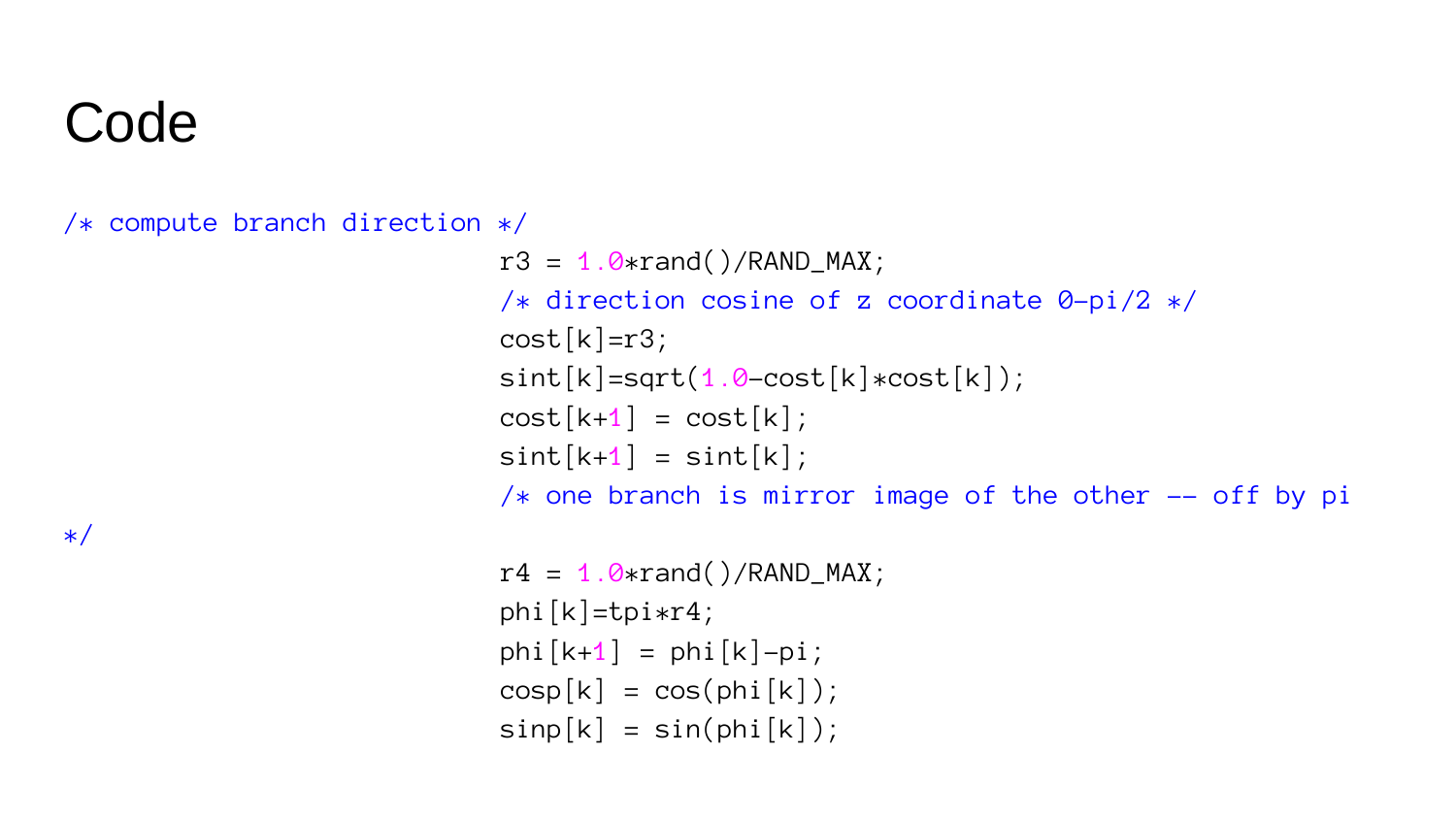

# Code
/* compute branch direction */
			r3 = 1.0*rand()/RAND_MAX;
			/* direction cosine of z coordinate 0-pi/2 */
			cost[k]=r3;
			sint[k]=sqrt(1.0-cost[k]*cost[k]);
			cost[k+1] = cost[k];
			sint[k+1] = sint[k];
			/* one branch is mirror image of the other -- off by pi */
			r4 = 1.0*rand()/RAND_MAX;
			phi[k]=tpi*r4;
			phi[k+1] = phi[k]-pi;
			cosp[k] = cos(phi[k]);
			sinp[k] = sin(phi[k]);